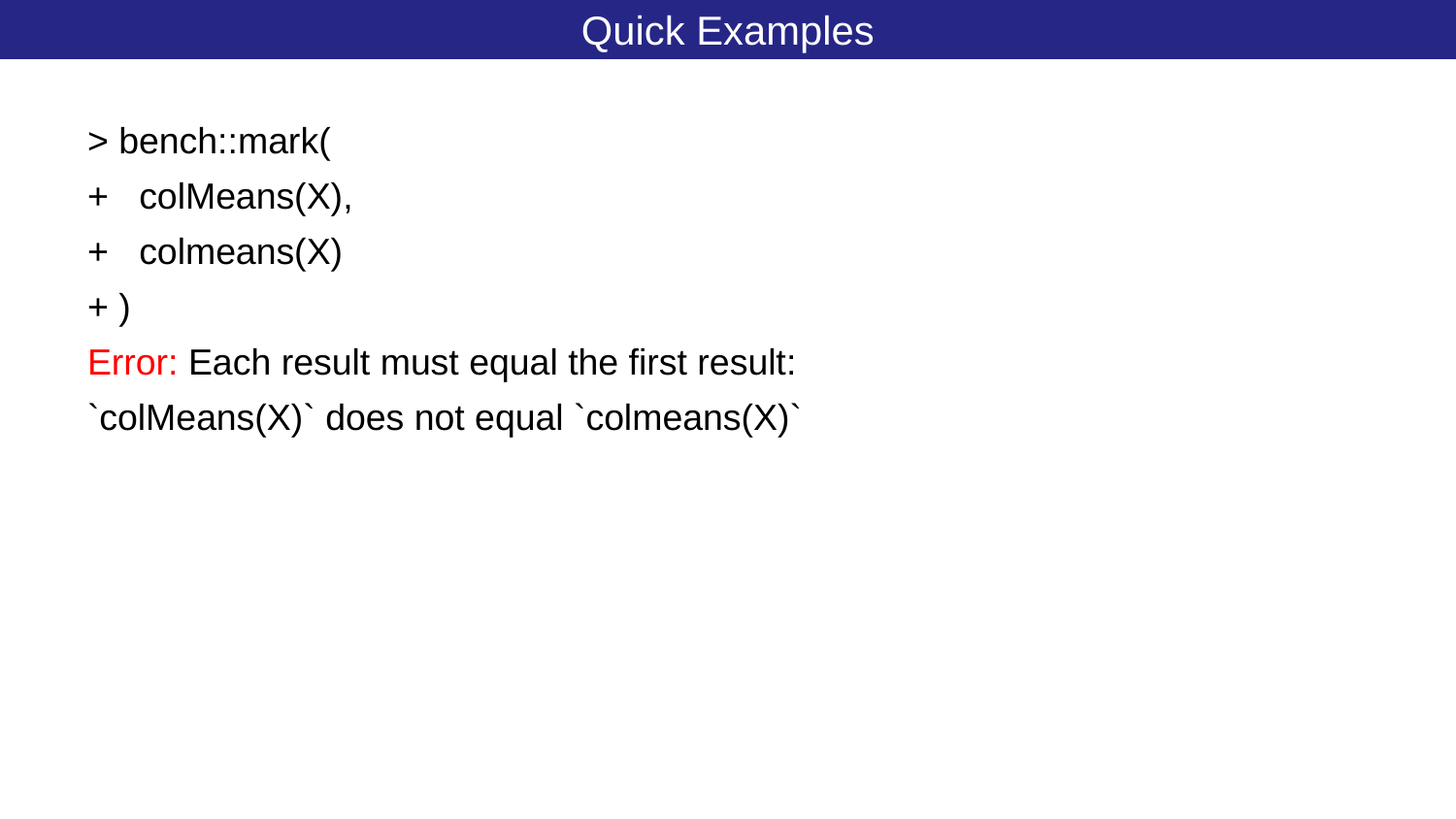

# Quick Examples
16
> bench::mark(
+   colMeans(X),
+   colmeans(X)
+ )
Error: Each result must equal the first result:
`colMeans(X)` does not equal `colmeans(X)`